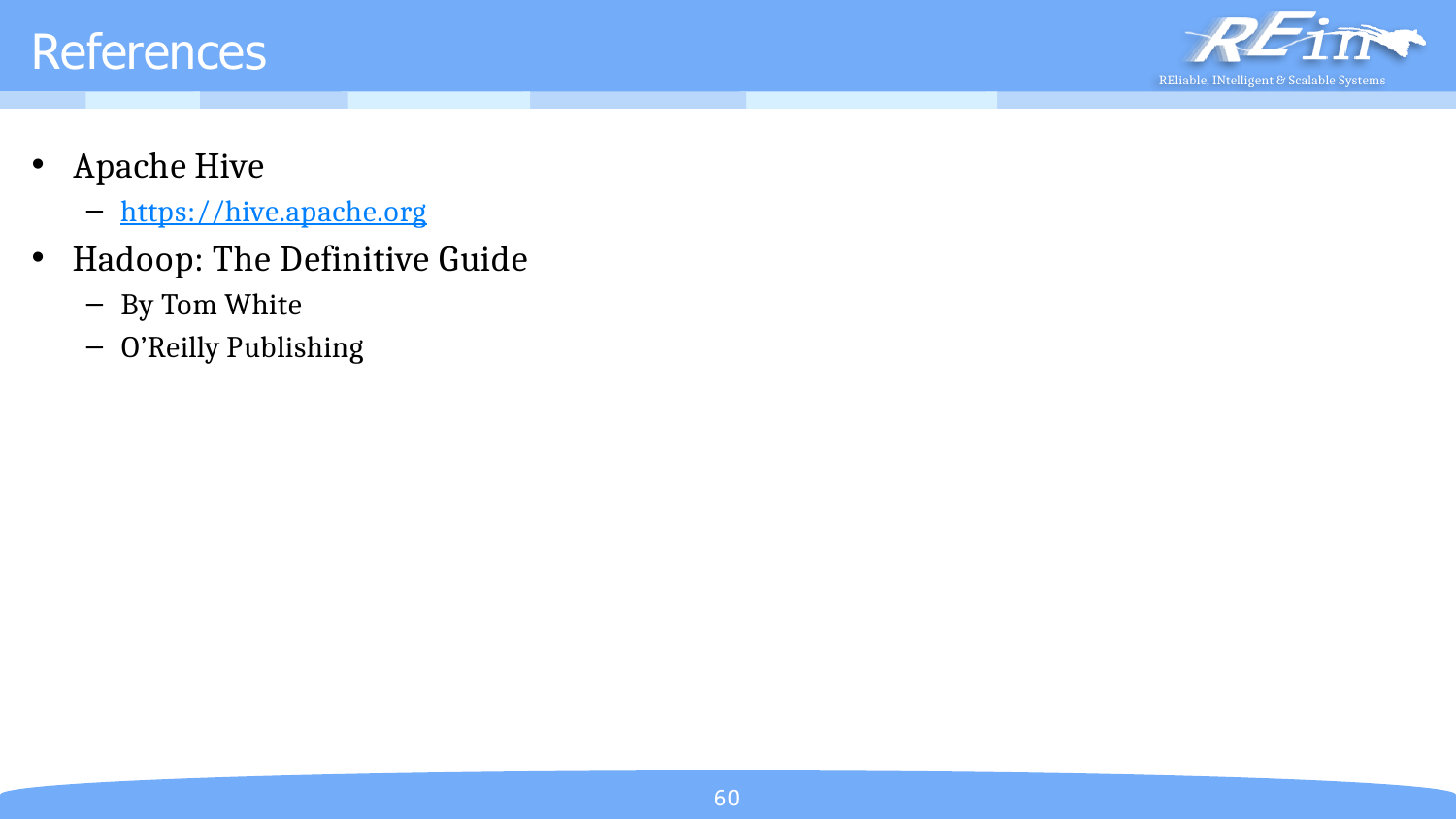

# References
Apache Hive
https://hive.apache.org
Hadoop: The Definitive Guide
By Tom White
O’Reilly Publishing
60